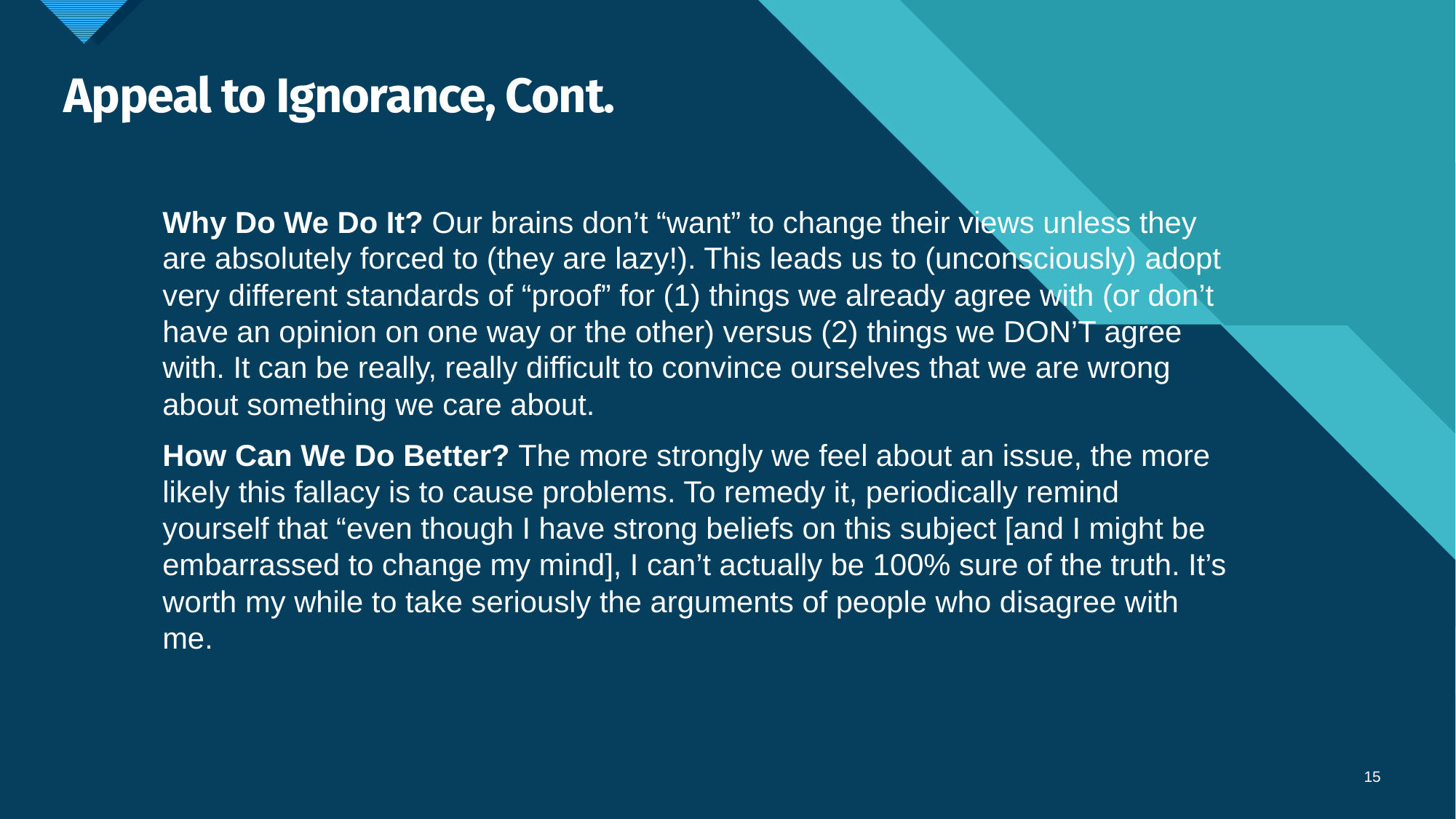

# Appeal to Ignorance, Cont.
Why Do We Do It? Our brains don’t “want” to change their views unless they are absolutely forced to (they are lazy!). This leads us to (unconsciously) adopt very different standards of “proof” for (1) things we already agree with (or don’t have an opinion on one way or the other) versus (2) things we DON’T agree with. It can be really, really difficult to convince ourselves that we are wrong about something we care about.
How Can We Do Better? The more strongly we feel about an issue, the more likely this fallacy is to cause problems. To remedy it, periodically remind yourself that “even though I have strong beliefs on this subject [and I might be embarrassed to change my mind], I can’t actually be 100% sure of the truth. It’s worth my while to take seriously the arguments of people who disagree with me.
15